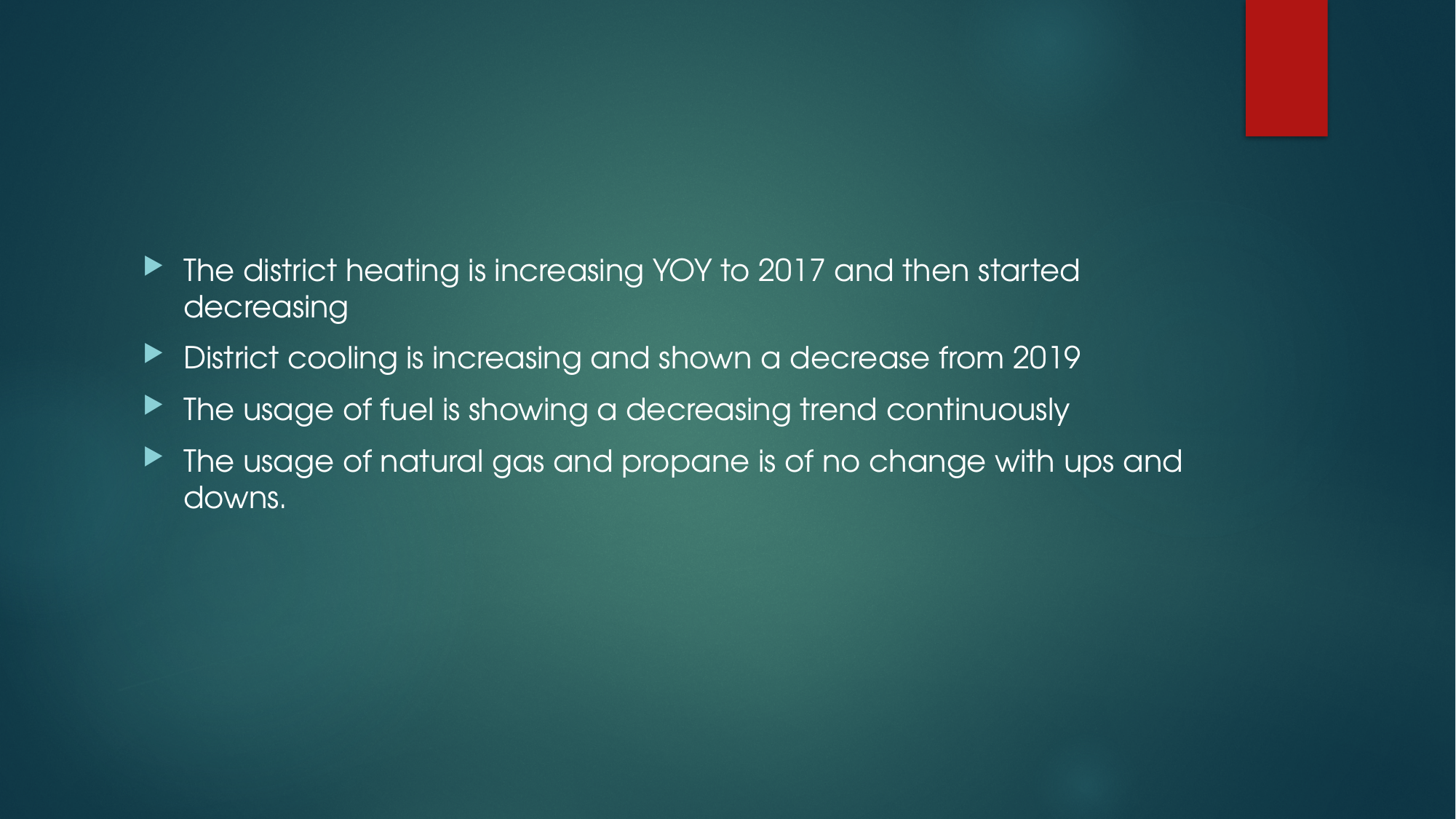

The district heating is increasing YOY to 2017 and then started decreasing
District cooling is increasing and shown a decrease from 2019
The usage of fuel is showing a decreasing trend continuously
The usage of natural gas and propane is of no change with ups and downs.